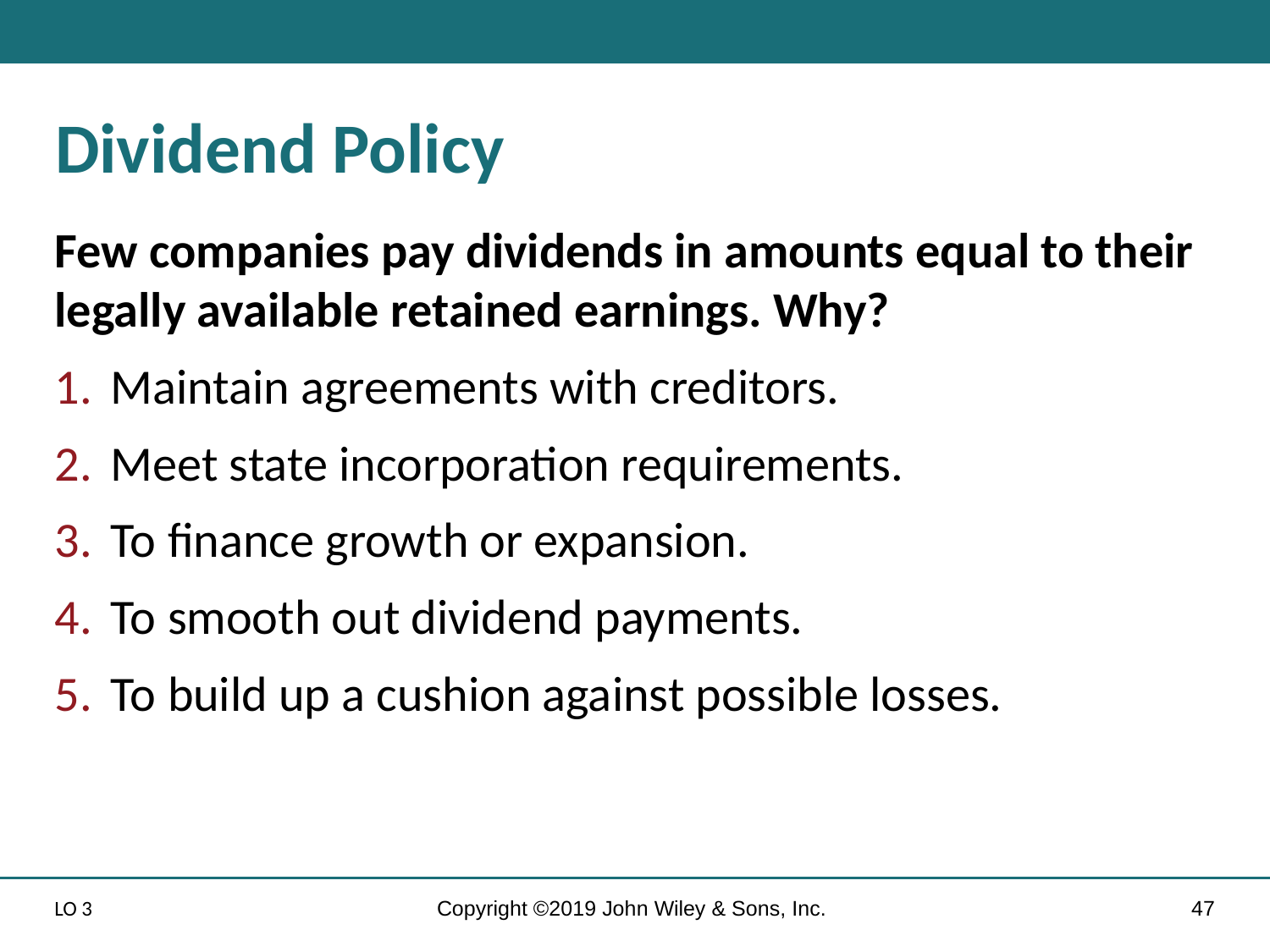

# Dividend Policy
Few companies pay dividends in amounts equal to their legally available retained earnings. Why?
Maintain agreements with creditors.
Meet state incorporation requirements.
To finance growth or expansion.
To smooth out dividend payments.
To build up a cushion against possible losses.
Copyright ©2019 John Wiley & Sons, Inc.
47
LO 3